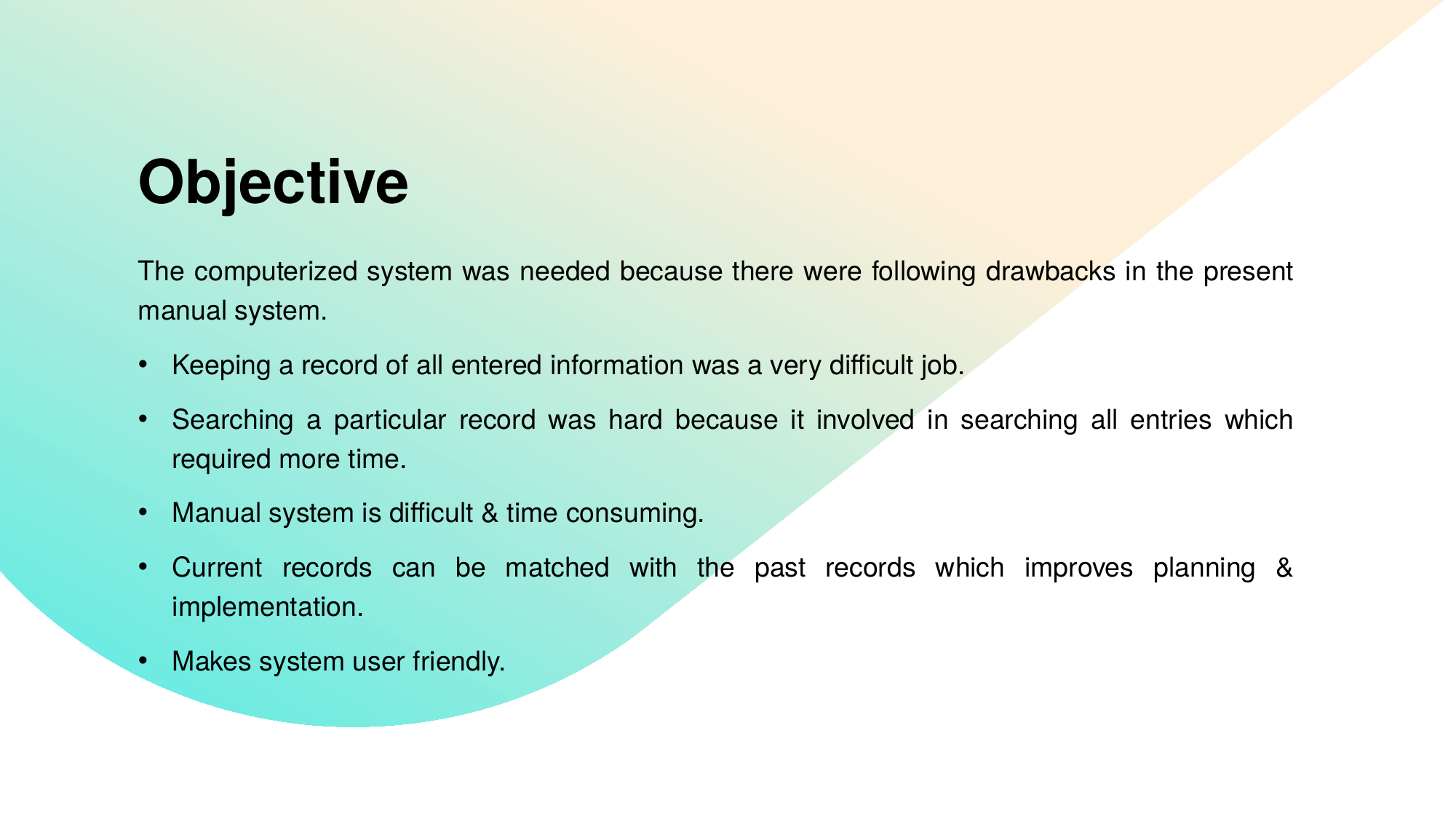

# Objective
The computerized system was needed because there were following drawbacks in the present manual system.
Keeping a record of all entered information was a very difficult job.
Searching a particular record was hard because it involved in searching all entries which required more time.
Manual system is difficult & time consuming.
Current records can be matched with the past records which improves planning & implementation.
Makes system user friendly.